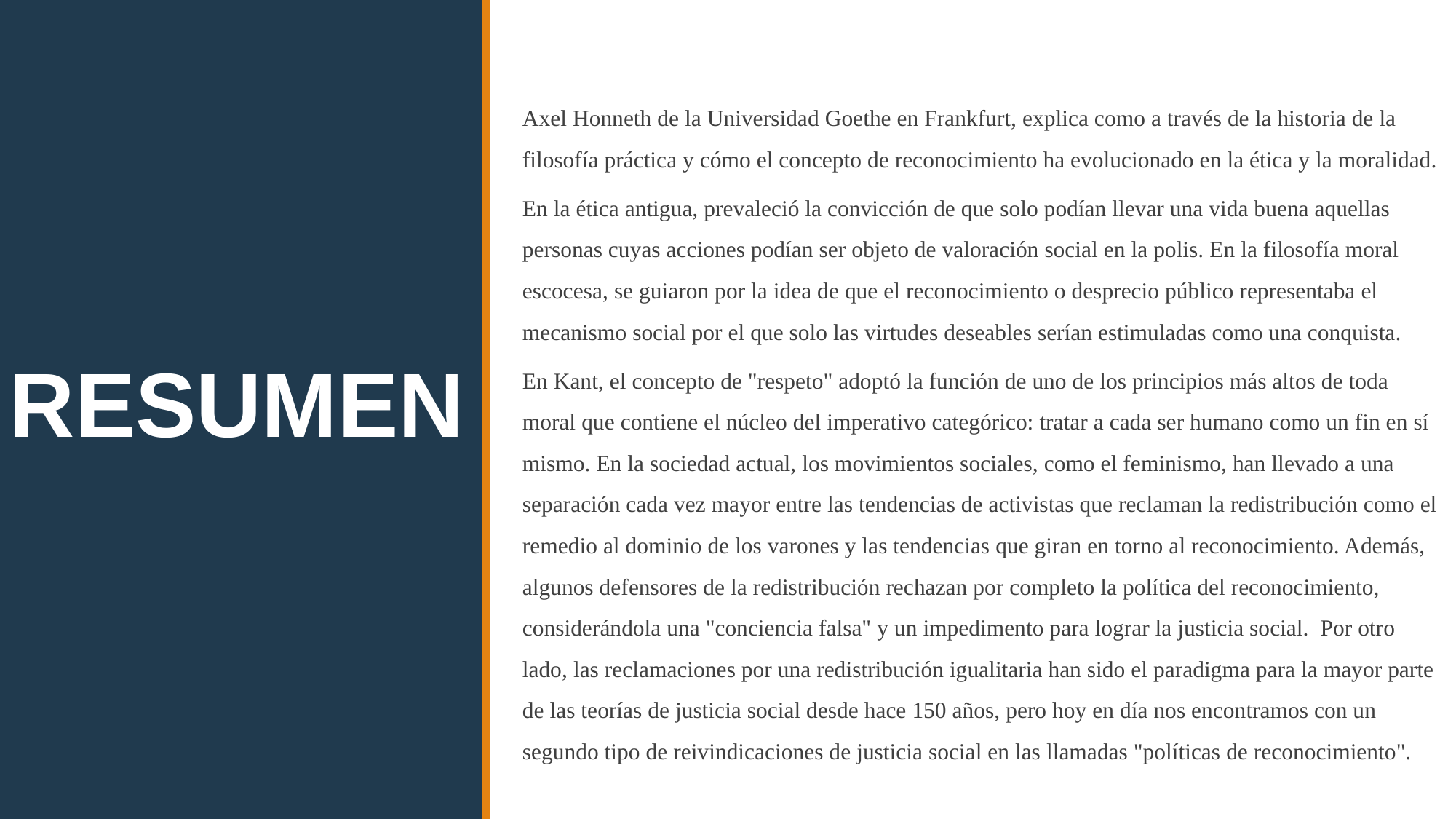

RESUMEN

Axel Honneth de la Universidad Goethe en Frankfurt, explica como a través de la historia de la filosofía práctica y cómo el concepto de reconocimiento ha evolucionado en la ética y la moralidad.
En la ética antigua, prevaleció la convicción de que solo podían llevar una vida buena aquellas personas cuyas acciones podían ser objeto de valoración social en la polis. En la filosofía moral escocesa, se guiaron por la idea de que el reconocimiento o desprecio público representaba el mecanismo social por el que solo las virtudes deseables serían estimuladas como una conquista.
En Kant, el concepto de "respeto" adoptó la función de uno de los principios más altos de toda moral que contiene el núcleo del imperativo categórico: tratar a cada ser humano como un fin en sí mismo. En la sociedad actual, los movimientos sociales, como el feminismo, han llevado a una separación cada vez mayor entre las tendencias de activistas que reclaman la redistribución como el remedio al dominio de los varones y las tendencias que giran en torno al reconocimiento. Además, algunos defensores de la redistribución rechazan por completo la política del reconocimiento, considerándola una "conciencia falsa" y un impedimento para lograr la justicia social.  Por otro lado, las reclamaciones por una redistribución igualitaria han sido el paradigma para la mayor parte de las teorías de justicia social desde hace 150 años, pero hoy en día nos encontramos con un segundo tipo de reivindicaciones de justicia social en las llamadas "políticas de reconocimiento".
RESUMEN